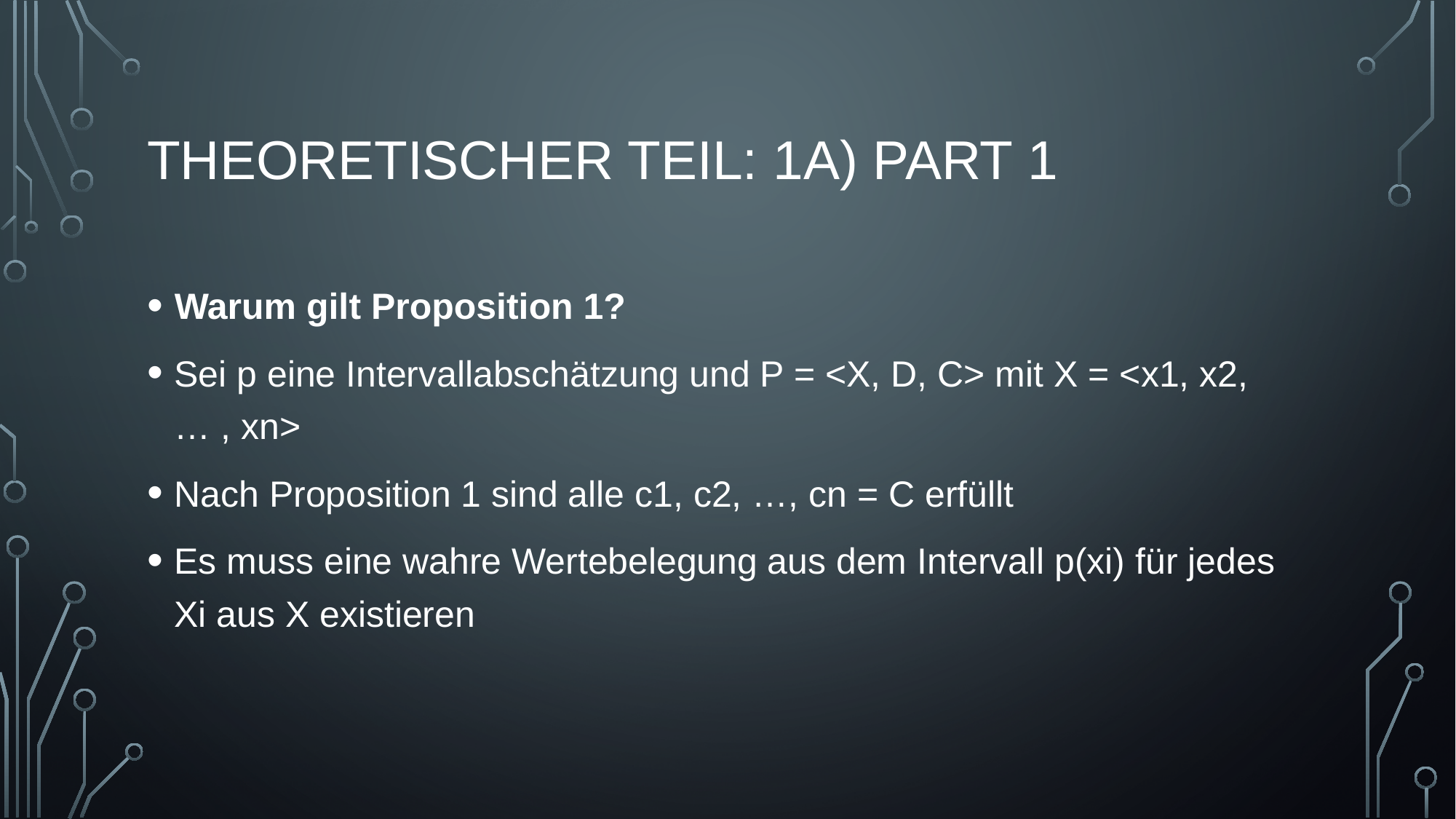

# Theoretischer Teil: 1a) Part 1
Warum gilt Proposition 1?
Sei p eine Intervallabschätzung und P = <X, D, C> mit X = <x1, x2, … , xn>
Nach Proposition 1 sind alle c1, c2, …, cn = C erfüllt
Es muss eine wahre Wertebelegung aus dem Intervall p(xi) für jedes Xi aus X existieren